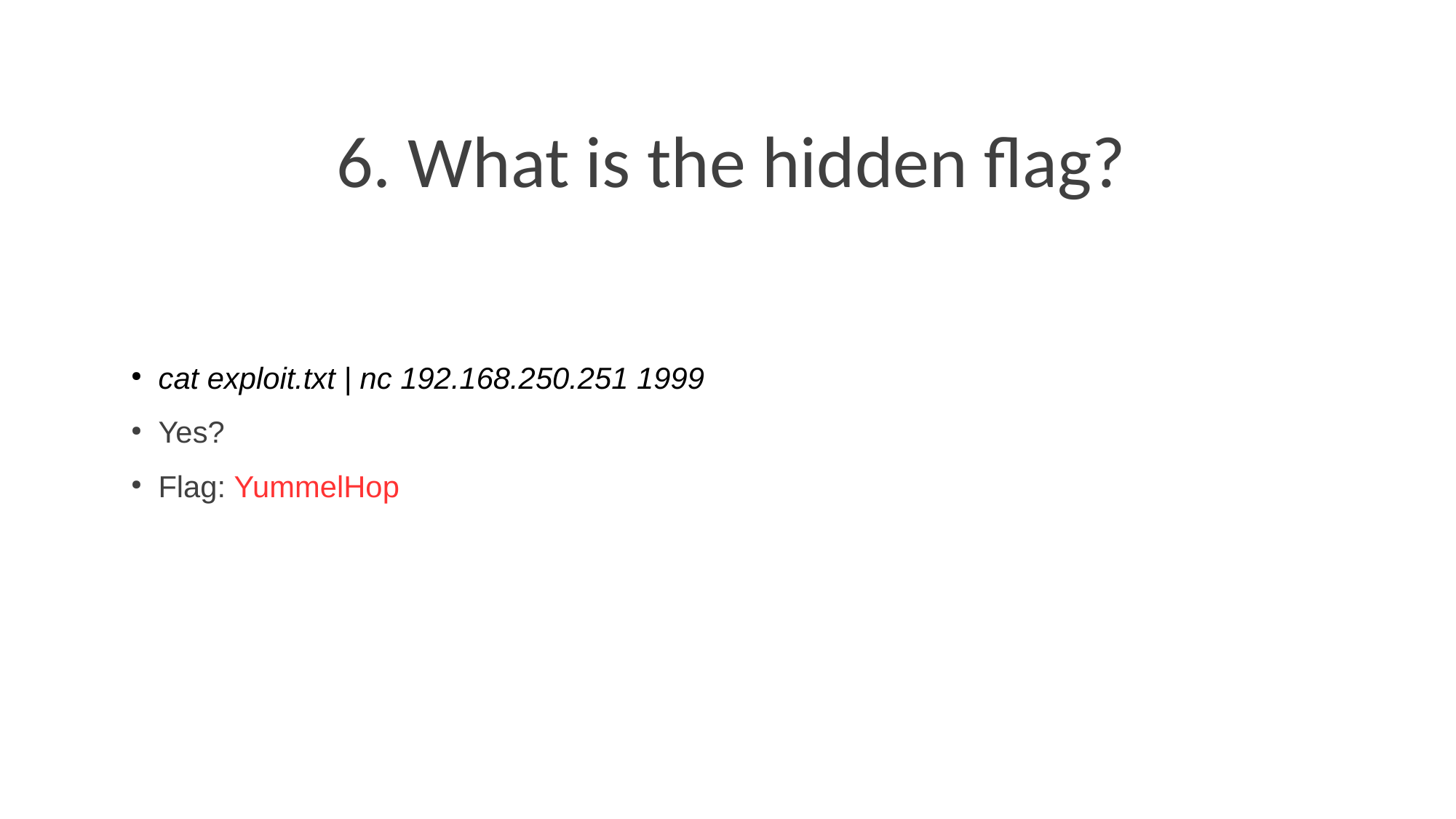

6. What is the hidden flag?
cat exploit.txt | nc 192.168.250.251 1999
Yes?
Flag: YummelHop